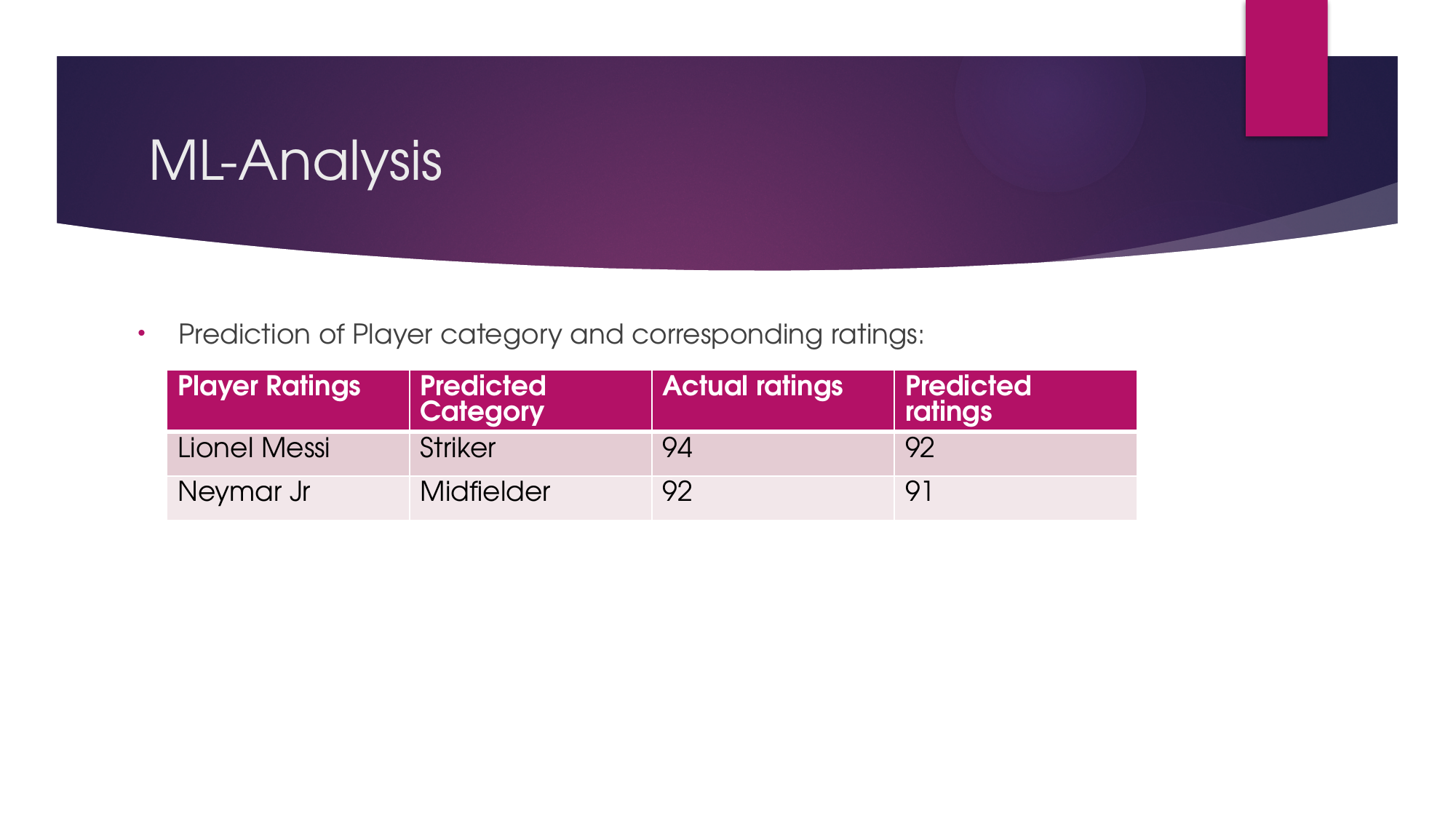

# ML-Analysis
Prediction of Player category and corresponding ratings:

| Player Ratings | Predicted Category | Actual ratings | Predicted ratings |
| --- | --- | --- | --- |
| Lionel Messi | Striker | 94 | 92 |
| Neymar Jr | Midfielder | 92 | 91 |